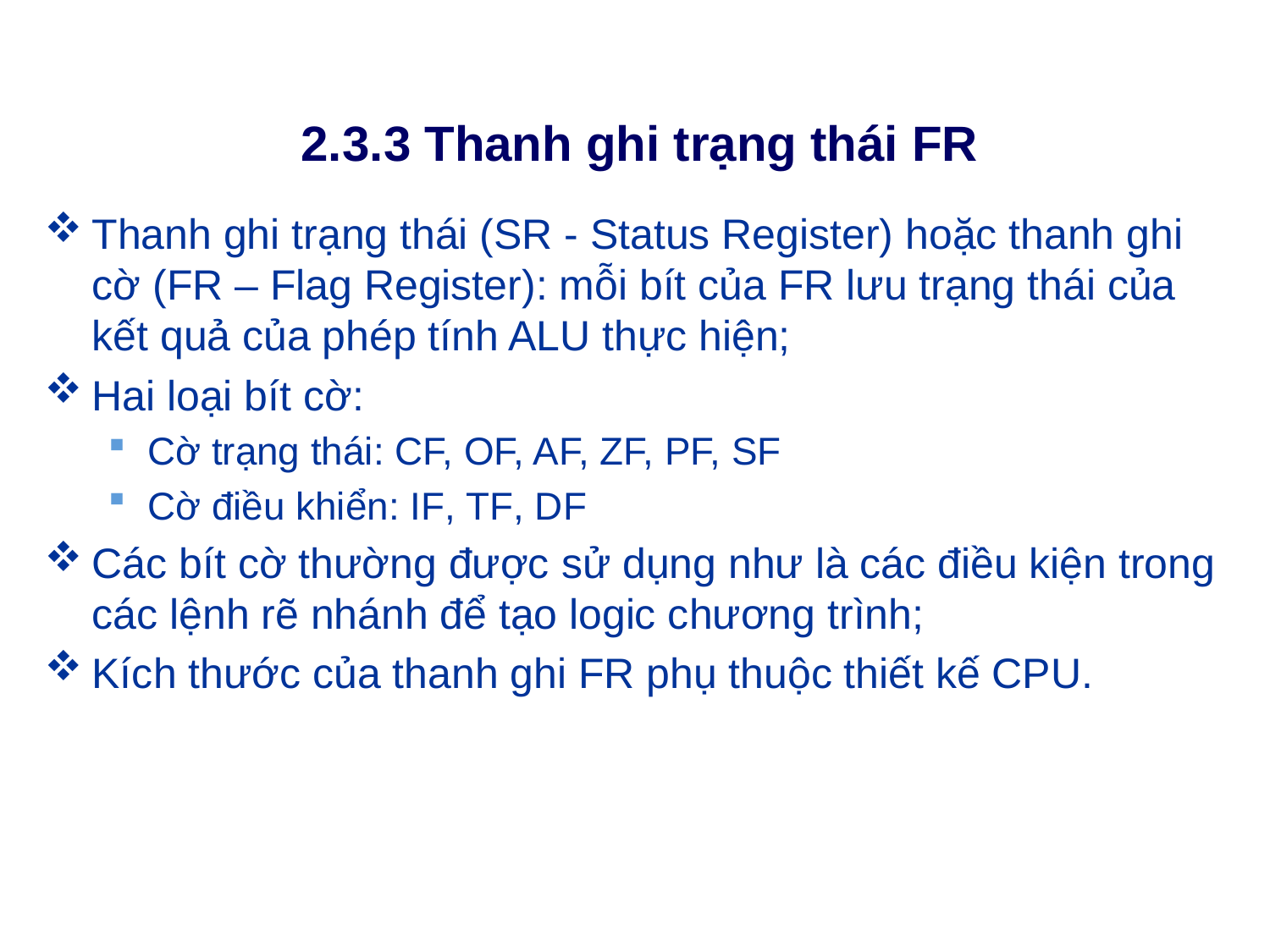

# 2.3.3 Thanh ghi trạng thái FR
Thanh ghi trạng thái (SR - Status Register) hoặc thanh ghi cờ (FR – Flag Register): mỗi bít của FR lưu trạng thái của kết quả của phép tính ALU thực hiện;
Hai loại bít cờ:
Cờ trạng thái: CF, OF, AF, ZF, PF, SF
Cờ điều khiển: IF, TF, DF
Các bít cờ thường được sử dụng như là các điều kiện trong các lệnh rẽ nhánh để tạo logic chương trình;
Kích thước của thanh ghi FR phụ thuộc thiết kế CPU.